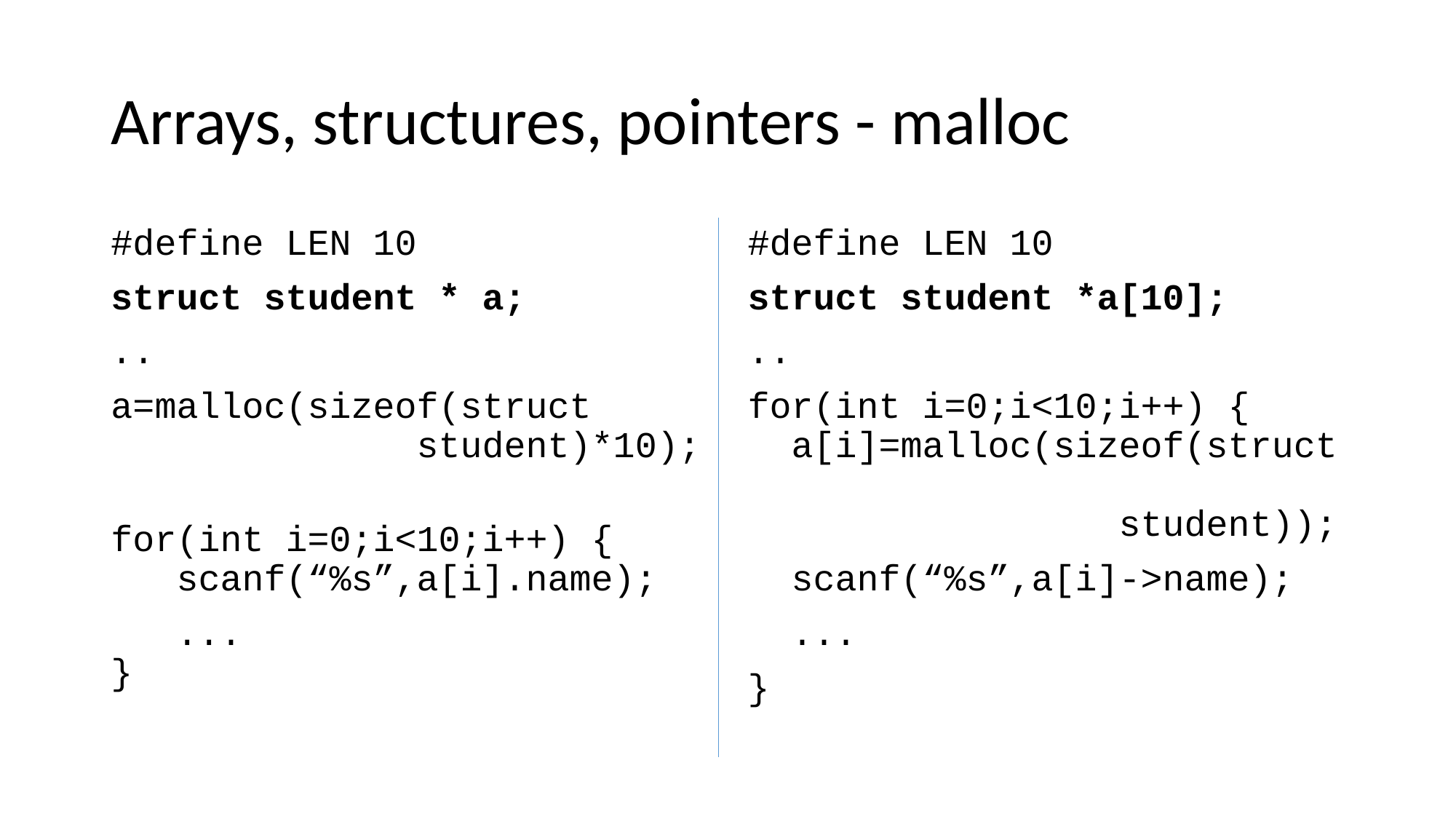

# Arrays, structures, pointers - malloc
#define LEN 10
struct student * a;
..
a=malloc(sizeof(struct
              student)*10);
for(int i=0;i<10;i++) {
   scanf(“%s”,a[i].name);
   ...
}
#define LEN 10
struct student *a[10];
..
for(int i=0;i<10;i++) {
  a[i]=malloc(sizeof(struct
                 student));
  scanf(“%s”,a[i]->name);
  ...
}